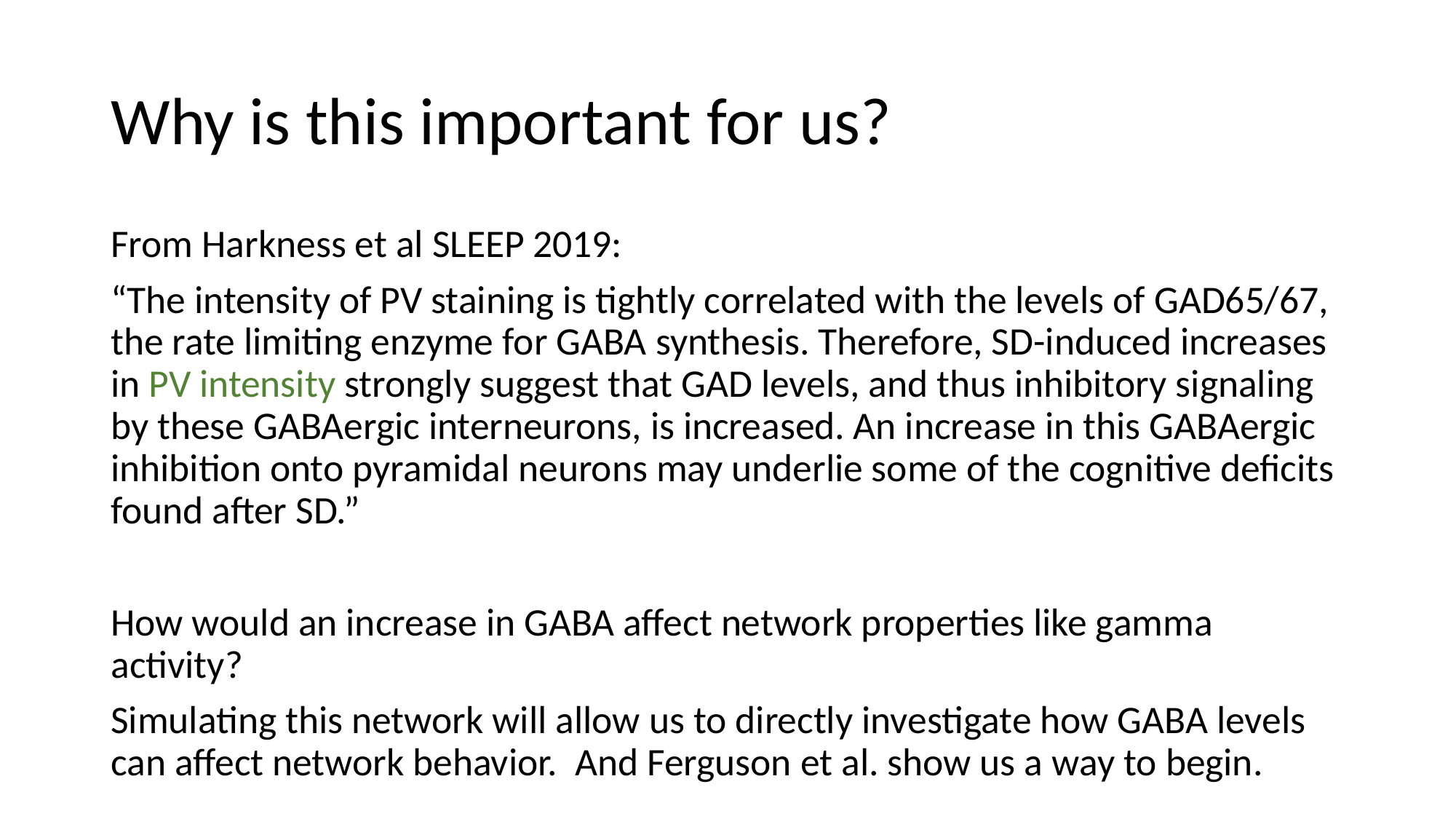

# Why is this important for us?
From Harkness et al SLEEP 2019:
“The intensity of PV staining is tightly correlated with the levels of GAD65/67, the rate limiting enzyme for GABA synthesis. Therefore, SD-induced increases in PV intensity strongly suggest that GAD levels, and thus inhibitory signaling by these GABAergic interneurons, is increased. An increase in this GABAergic inhibition onto pyramidal neurons may underlie some of the cognitive deficits found after SD.”

How would an increase in GABA affect network properties like gamma activity?
Simulating this network will allow us to directly investigate how GABA levels can affect network behavior.  And Ferguson et al. show us a way to begin.